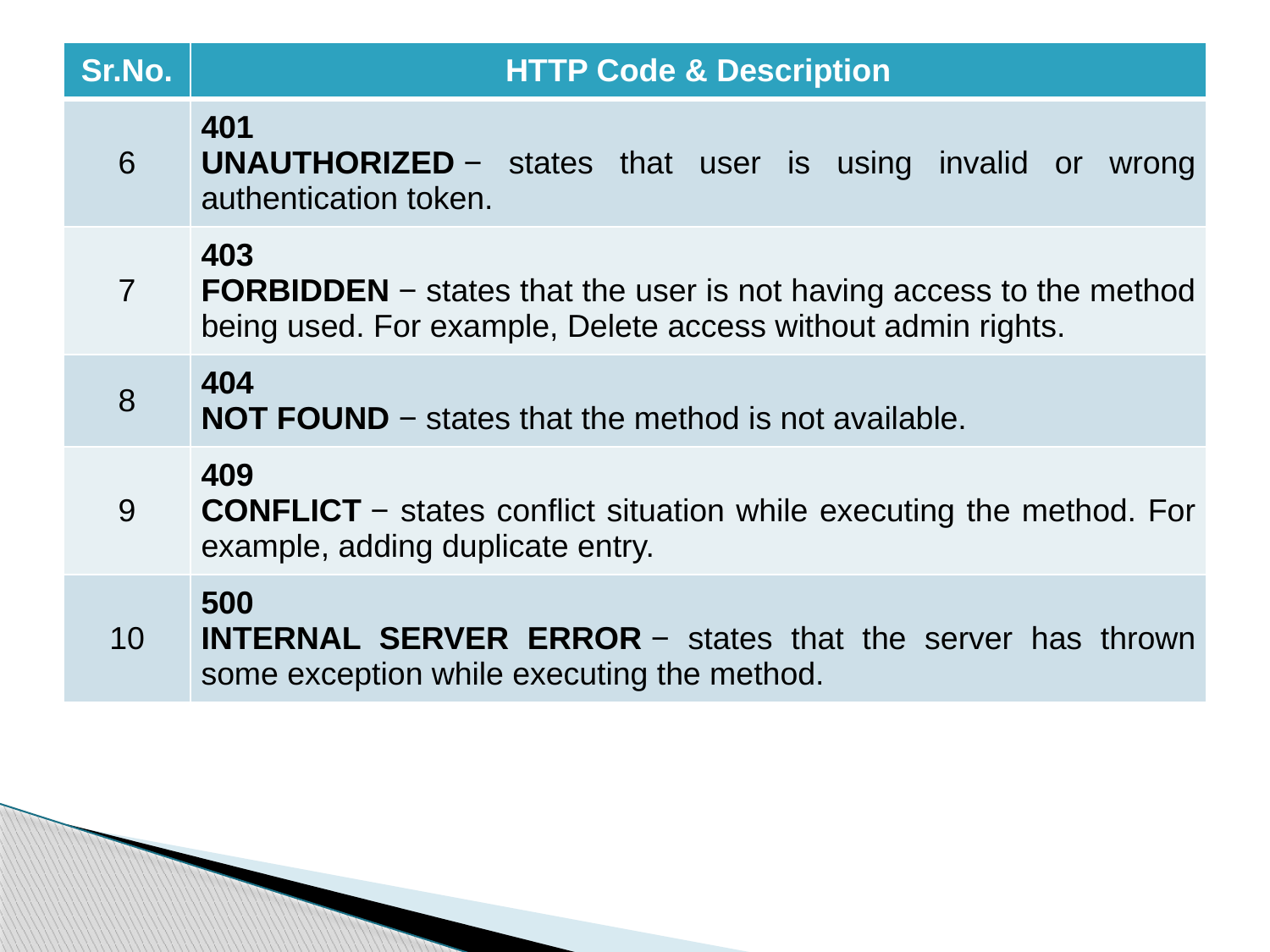

| Sr.No. | HTTP Code & Description |
| --- | --- |
| 6 | 401 UNAUTHORIZED − states that user is using invalid or wrong authentication token. |
| 7 | 403 FORBIDDEN − states that the user is not having access to the method being used. For example, Delete access without admin rights. |
| 8 | 404 NOT FOUND − states that the method is not available. |
| 9 | 409 CONFLICT − states conflict situation while executing the method. For example, adding duplicate entry. |
| 10 | 500 INTERNAL SERVER ERROR − states that the server has thrown some exception while executing the method. |